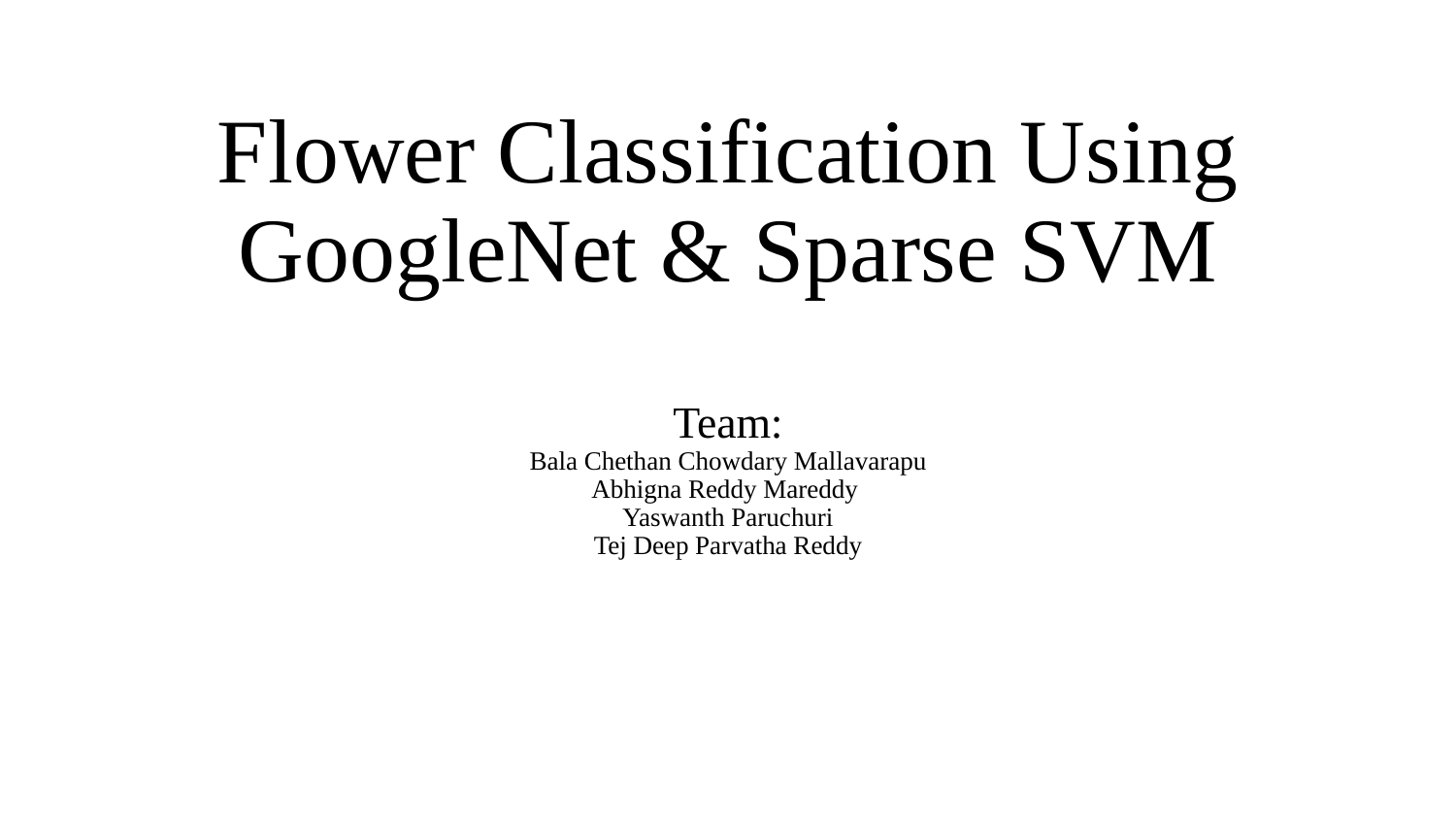

# Flower Classification Using GoogleNet & Sparse SVM Team: Bala Chethan Chowdary Mallavarapu Abhigna Reddy Mareddy Yaswanth Paruchuri Tej Deep Parvatha Reddy